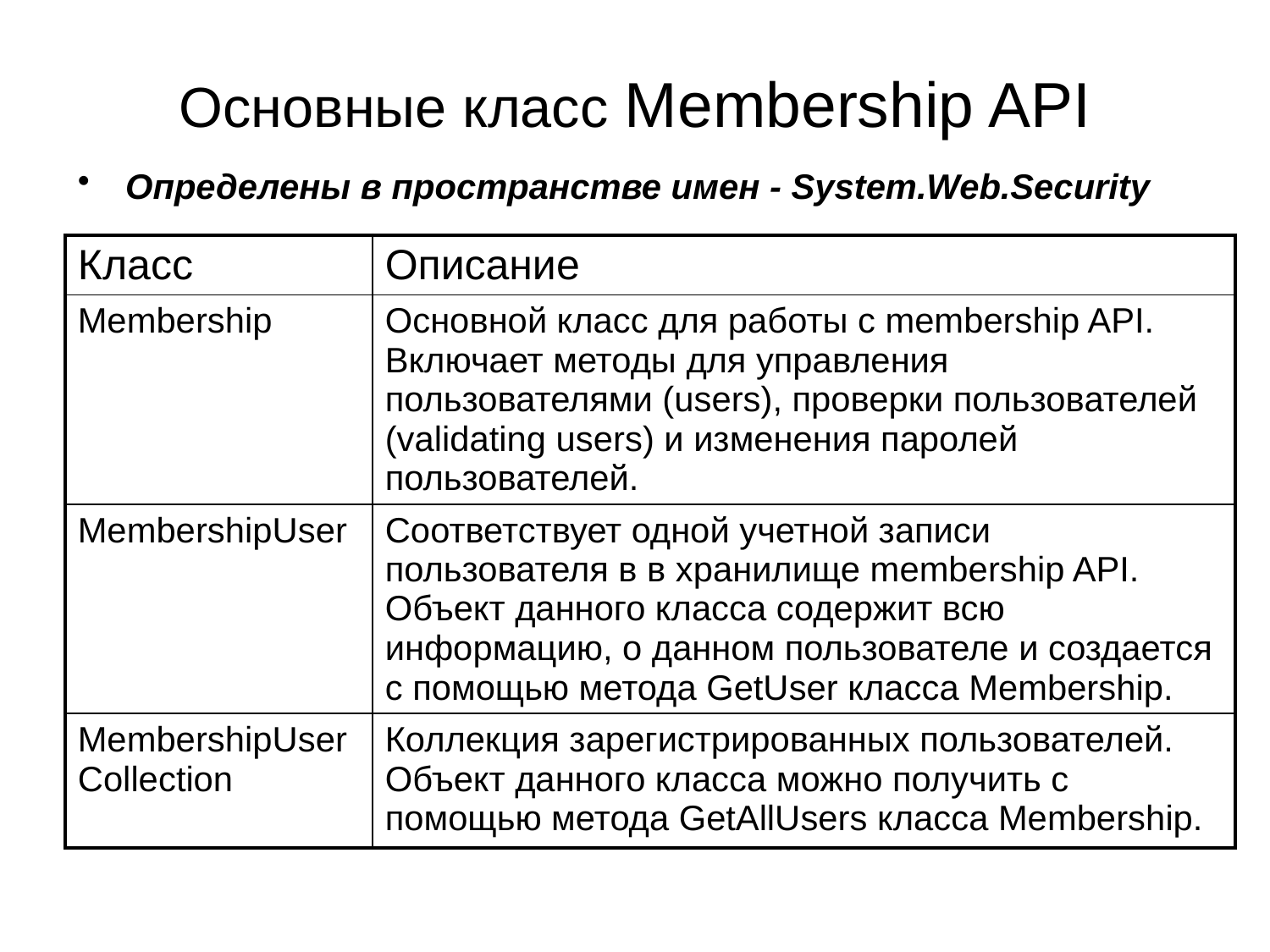

# Основные класс Membership API
Определены в пространстве имен - System.Web.Security
| Класс | Описание |
| --- | --- |
| Membership | Основной класс для работы с membership API. Включает методы для управления пользователями (users), проверки пользователей (validating users) и изменения паролей пользователей. |
| MembershipUser | Соответствует одной учетной записи пользователя в в хранилище membership API. Объект данного класса содержит всю информацию, о данном пользователе и создается с помощью метода GetUser класса Membership. |
| MembershipUserCollection | Коллекция зарегистрированных пользователей. Объект данного класса можно получить с помощью метода GetAllUsers класса Membership. |